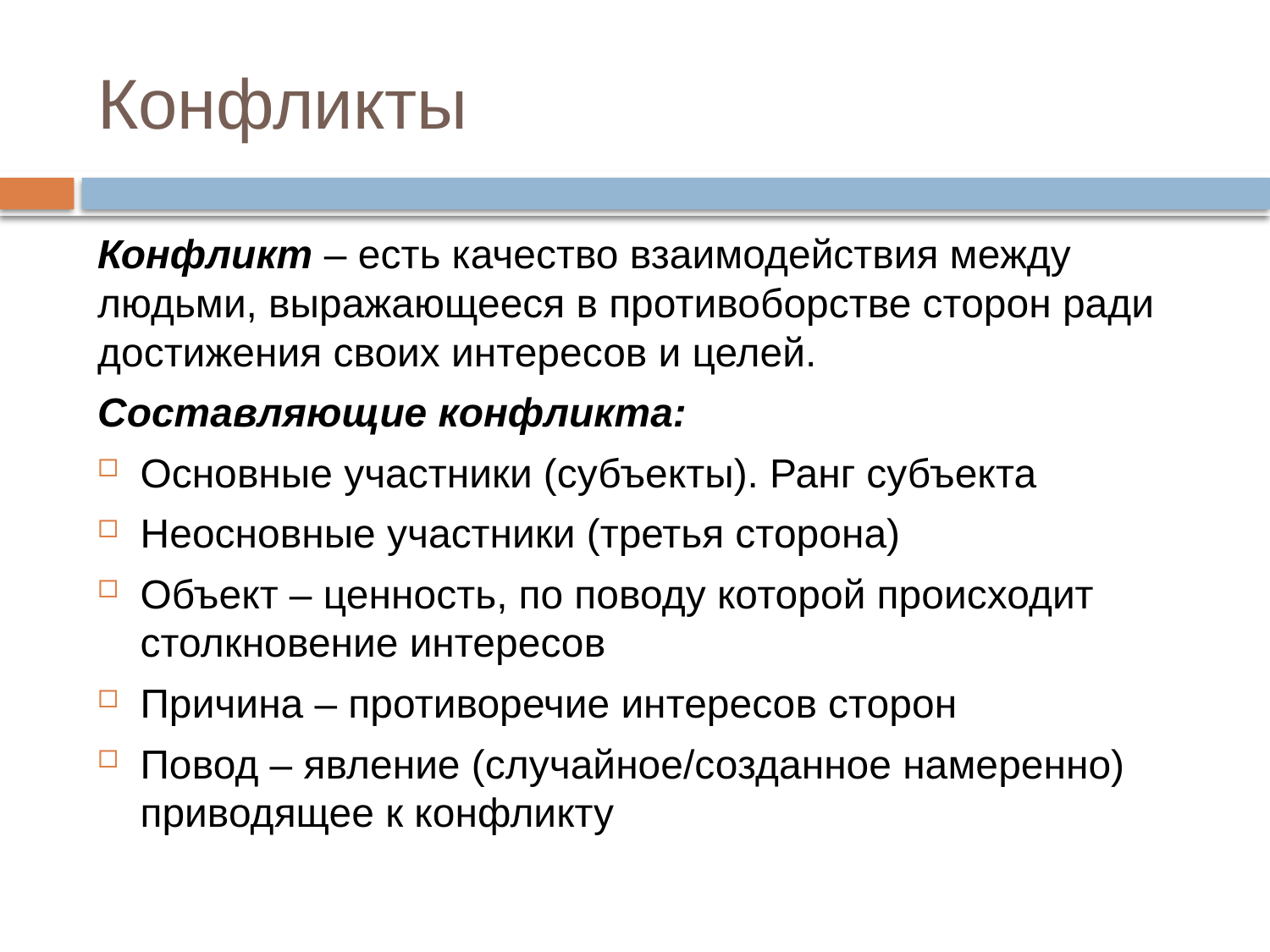

# Конфликты
Конфликт – есть качество взаимодействия между людьми, выражающееся в противоборстве сторон ради достижения своих интересов и целей.
Составляющие конфликта:
Основные участники (субъекты). Ранг субъекта
Неосновные участники (третья сторона)
Объект – ценность, по поводу которой происходит столкновение интересов
Причина – противоречие интересов сторон
Повод – явление (случайное/созданное намеренно) приводящее к конфликту